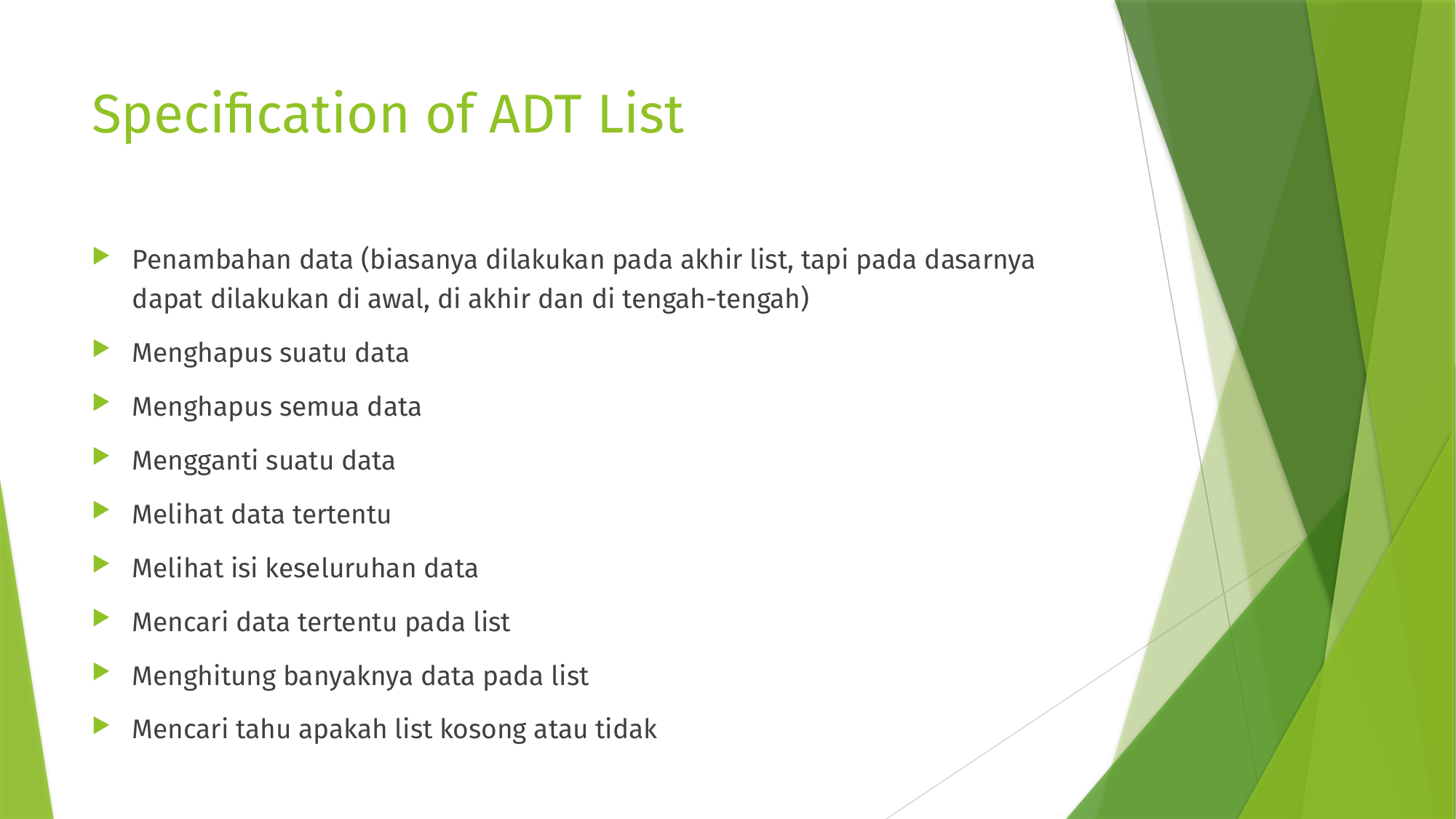

# Specification of ADT List
Penambahan data (biasanya dilakukan pada akhir list, tapi pada dasarnya dapat dilakukan di awal, di akhir dan di tengah-tengah)
Menghapus suatu data
Menghapus semua data
Mengganti suatu data
Melihat data tertentu
Melihat isi keseluruhan data
Mencari data tertentu pada list
Menghitung banyaknya data pada list
Mencari tahu apakah list kosong atau tidak